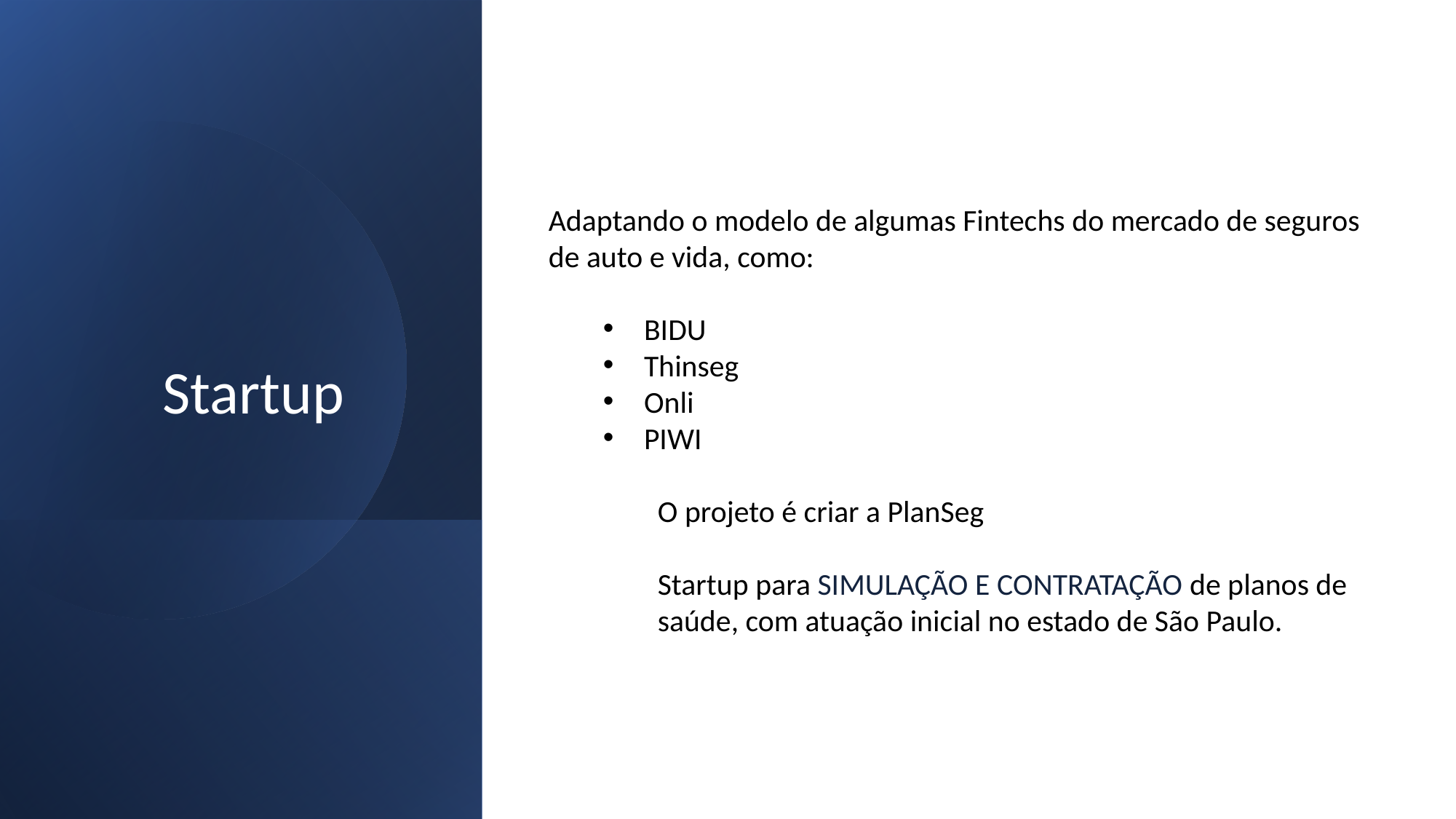

# Startup

Adaptando o modelo de algumas Fintechs do mercado de seguros de auto e vida, como:

BIDU
Thinseg
Onli
PIWI

	O projeto é criar a PlanSeg

Startup para SIMULAÇÃO E CONTRATAÇÃO de planos de saúde, com atuação inicial no estado de São Paulo.